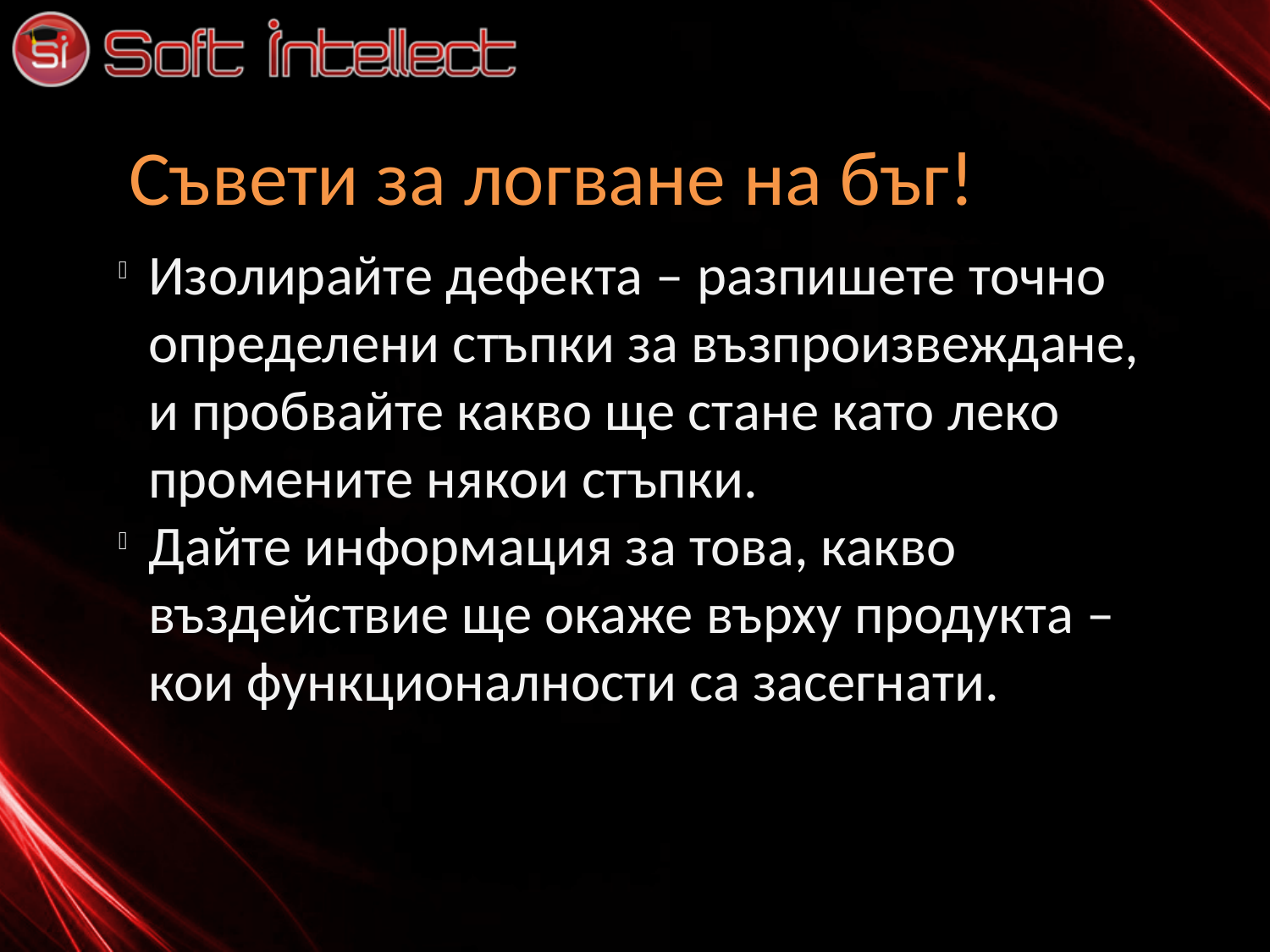

Съвети за логване на бъг!
Изолирайте дефекта – разпишете точно определени стъпки за възпроизвеждане, и пробвайте какво ще стане като леко промените някои стъпки.
Дайте информация за това, какво въздействие ще окаже върху продукта – кои функционалности са засегнати.